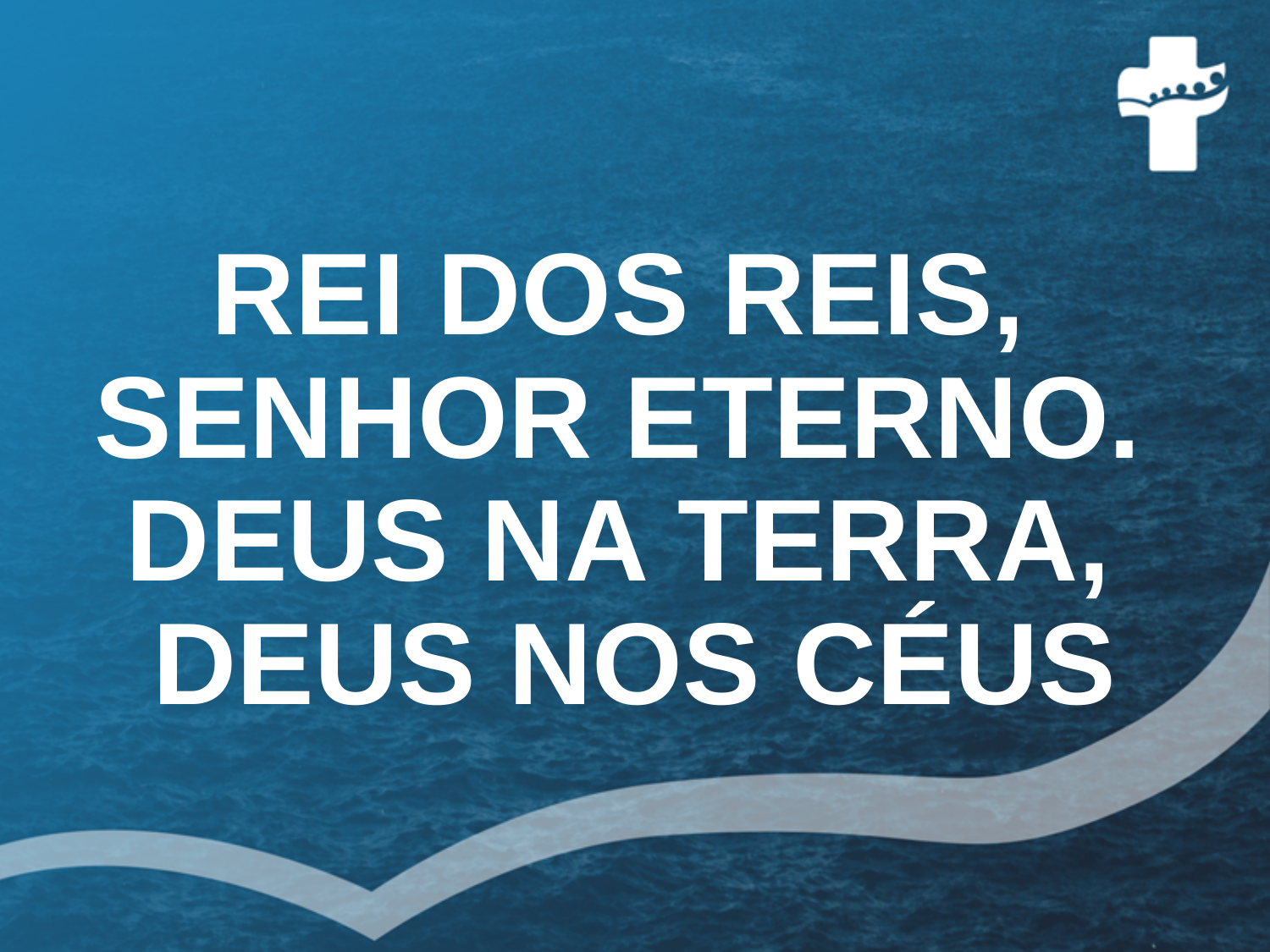

# REI DOS REIS, SENHOR ETERNO.  DEUS NA TERRA, DEUS NOS CÉUS